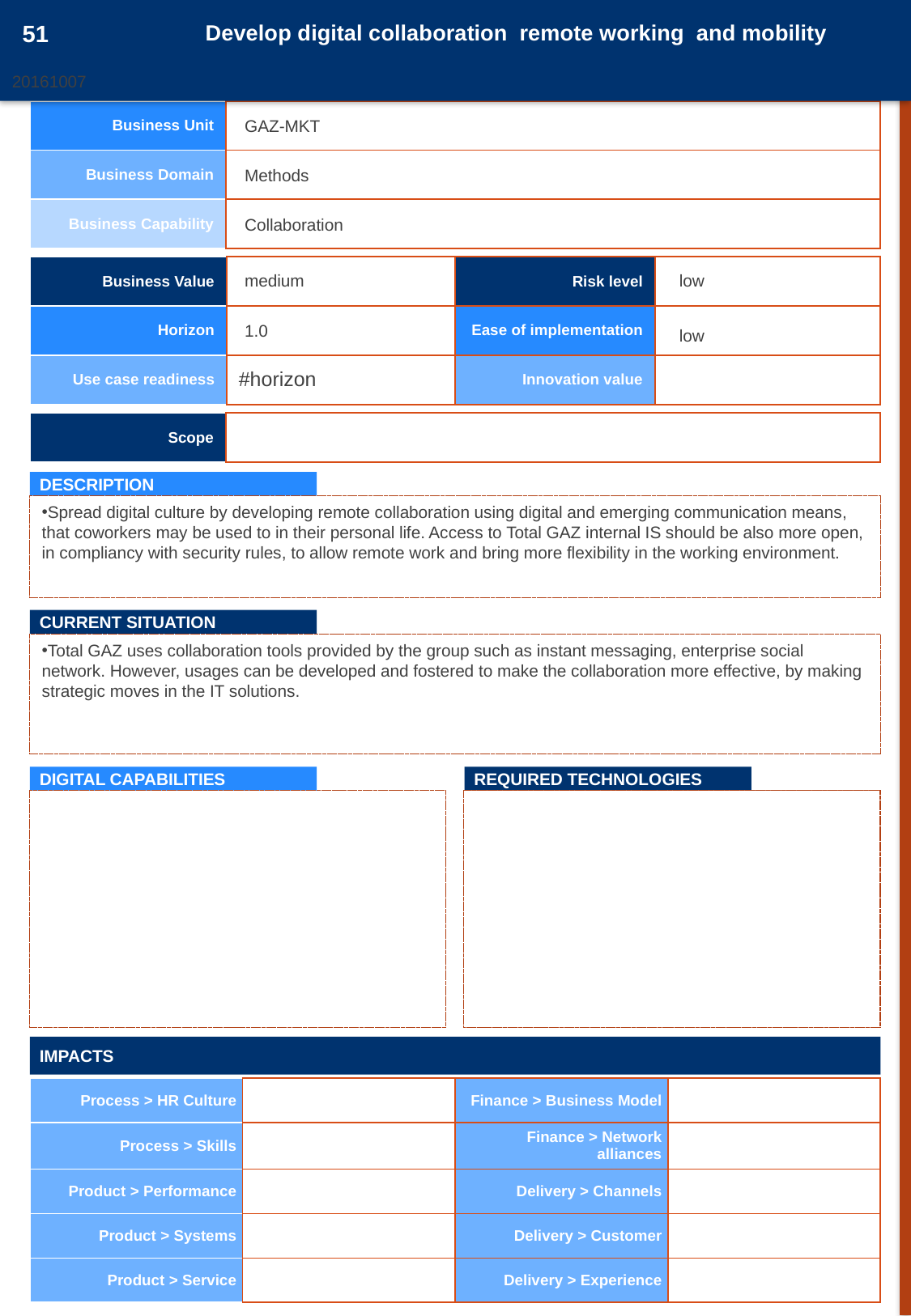

51
Develop digital collaboration  remote working  and mobility
20161007
20161050

| Business Unit |  |
| --- | --- |
| Business Domain |  |
| Business Capability |  |
GAZ-MKT
Methods
Collaboration
| Business Value |  | Risk level |  |
| --- | --- | --- | --- |
| Horizon |  | Ease of implementation |  |
| Use case readiness | #horizon | Innovation value |  |
medium
low
1.0
low

| Scope |  |
| --- | --- |

DESCRIPTION
Spread digital culture by developing remote collaboration using digital and emerging communication means, that coworkers may be used to in their personal life. Access to Total GAZ internal IS should be also more open, in compliancy with security rules, to allow remote work and bring more flexibility in the working environment.
CURRENT SITUATION
Total GAZ uses collaboration tools provided by the group such as instant messaging, enterprise social network. However, usages can be developed and fostered to make the collaboration more effective, by making strategic moves in the IT solutions.
DIGITAL CAPABILITIES
REQUIRED TECHNOLOGIES

IMPACTS

| Process > HR Culture |  | Finance > Business Model |  |
| --- | --- | --- | --- |
| Process > Skills |  | Finance > Network alliances |  |
| Product > Performance |  | Delivery > Channels |  |
| Product > Systems |  | Delivery > Customer |  |
| Product > Service |  | Delivery > Experience |  |